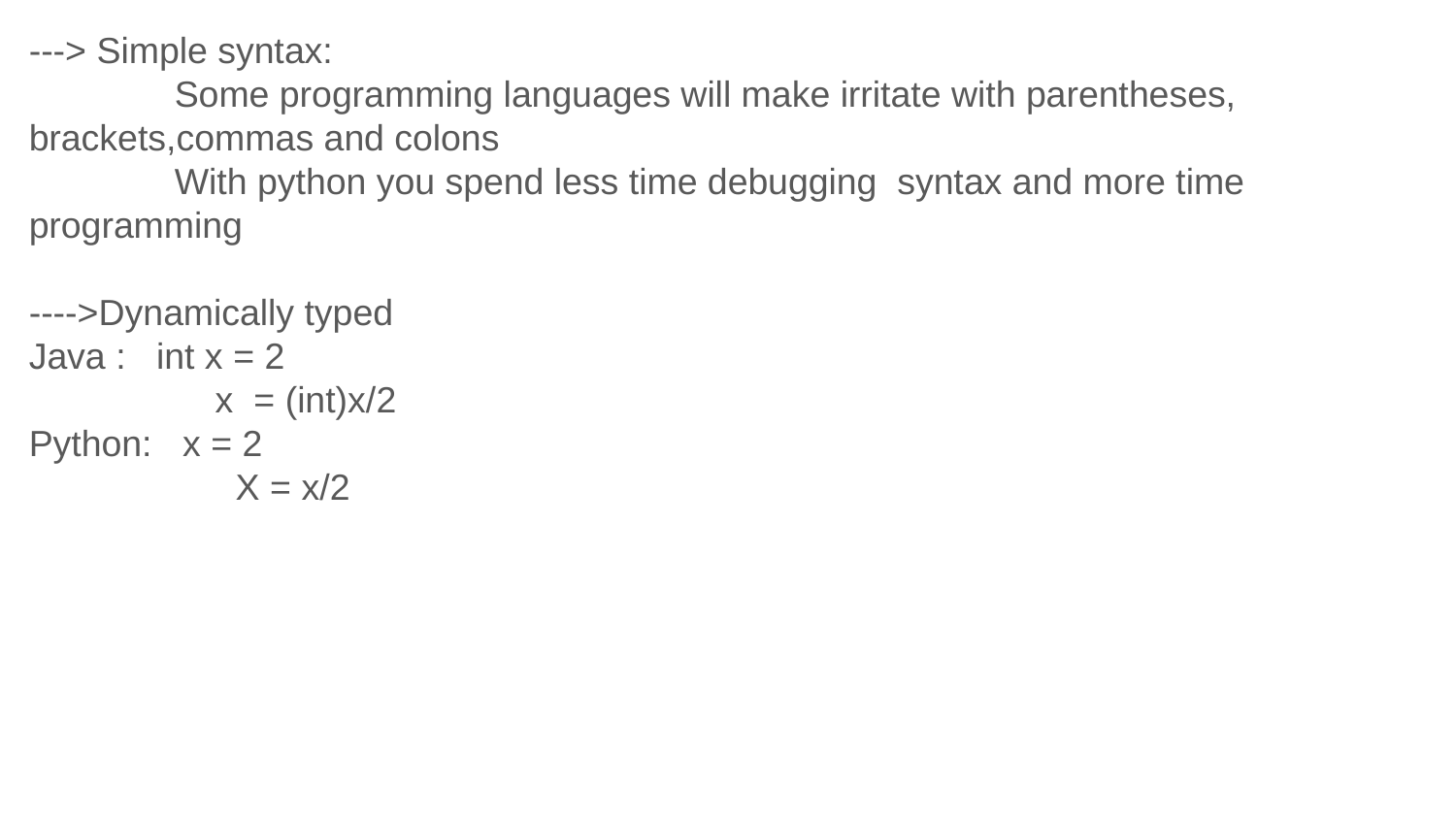

---> Simple syntax:
	Some programming languages will make irritate with parentheses, brackets,commas and colons
	With python you spend less time debugging  syntax and more time programming

---->Dynamically typed
Java :   int x = 2
	    x  = (int)x/2
Python:   x = 2
	      X = x/2